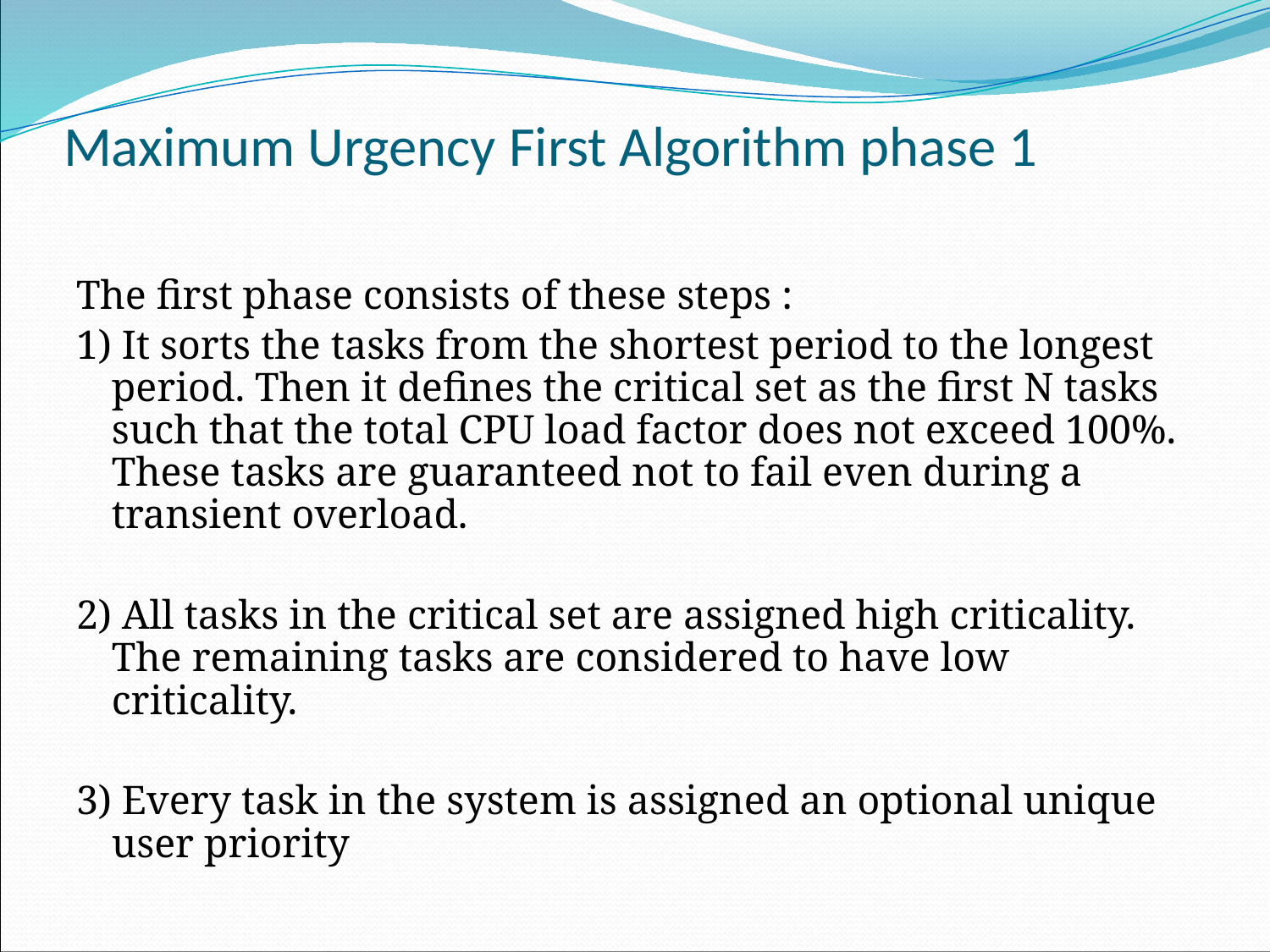

# Maximum Urgency First Algorithm phase 1
The first phase consists of these steps :
1) It sorts the tasks from the shortest period to the longest period. Then it defines the critical set as the first N tasks such that the total CPU load factor does not exceed 100%. These tasks are guaranteed not to fail even during a transient overload.

2) All tasks in the critical set are assigned high criticality. The remaining tasks are considered to have low criticality.

3) Every task in the system is assigned an optional unique user priority